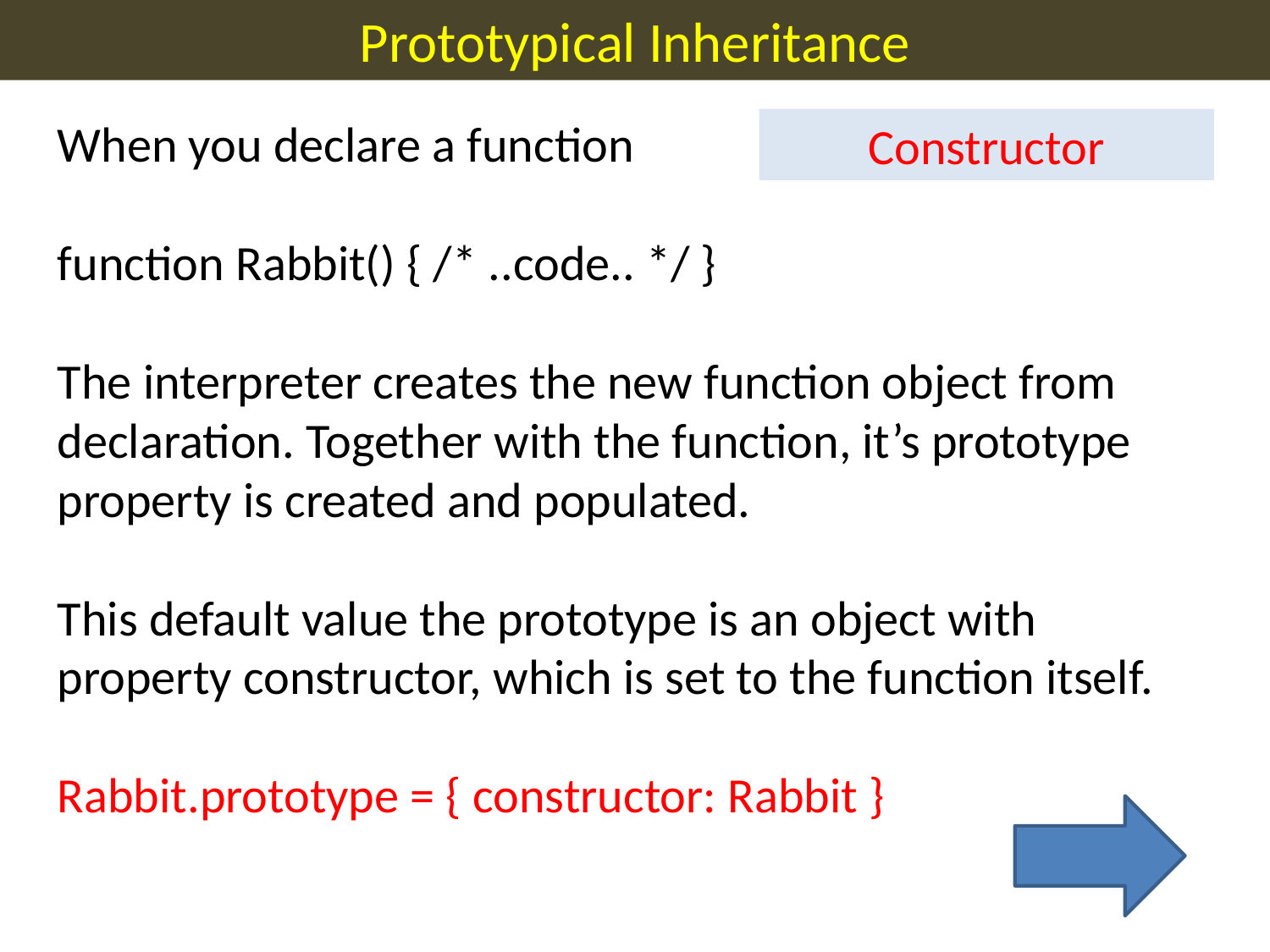

Prototypical Inheritance
When you declare a function

function Rabbit() { /* ..code.. */ }

The interpreter creates the new function object from declaration. Together with the function, it’s prototype property is created and populated.

This default value the prototype is an object with property constructor, which is set to the function itself.

Rabbit.prototype = { constructor: Rabbit }

Constructor